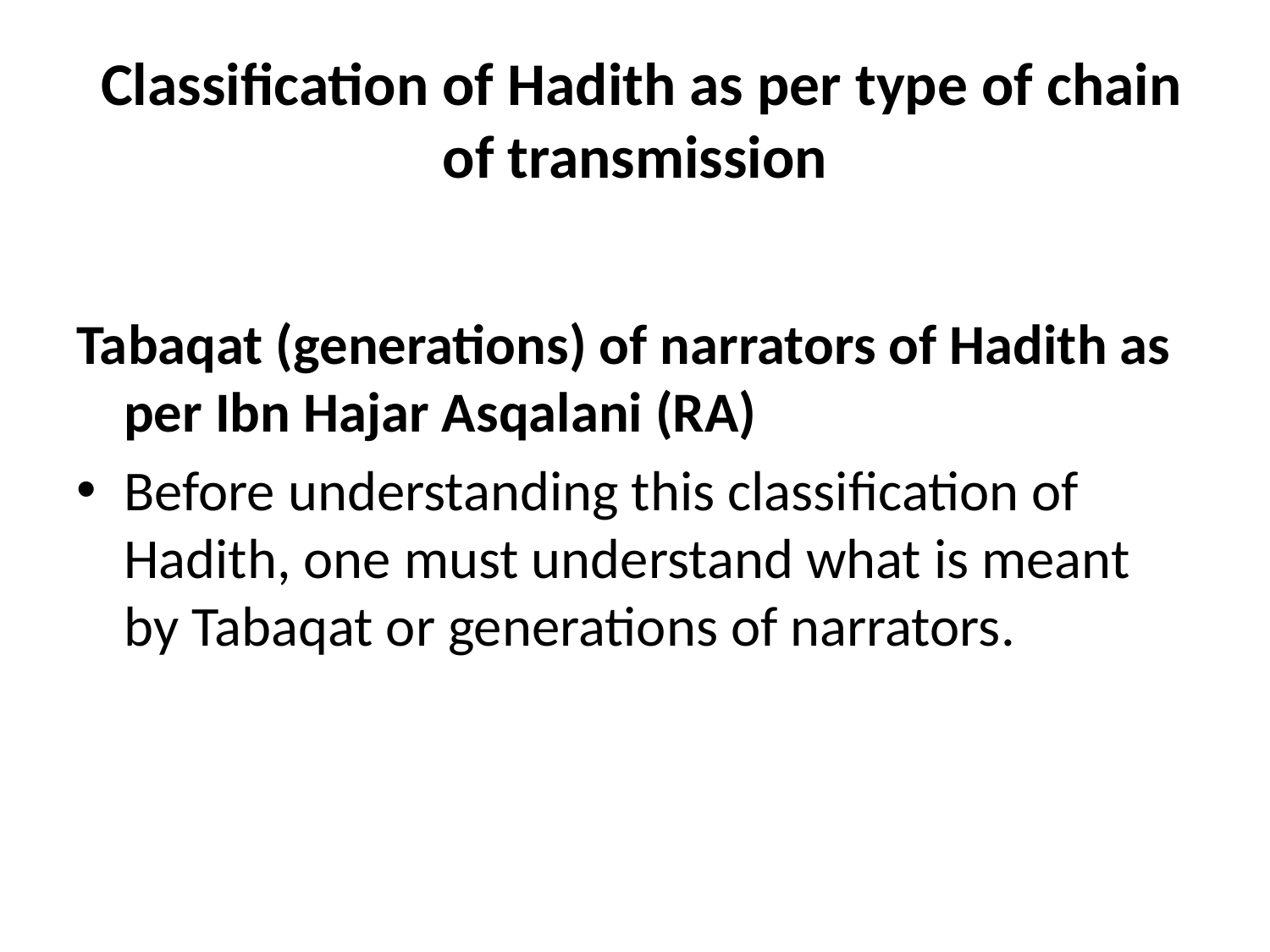

# Classification of Hadith as per type of chain of transmission

Tabaqat (generations) of narrators of Hadith as per Ibn Hajar Asqalani (RA)
Before understanding this classification of Hadith, one must understand what is meant by Tabaqat or generations of narrators.